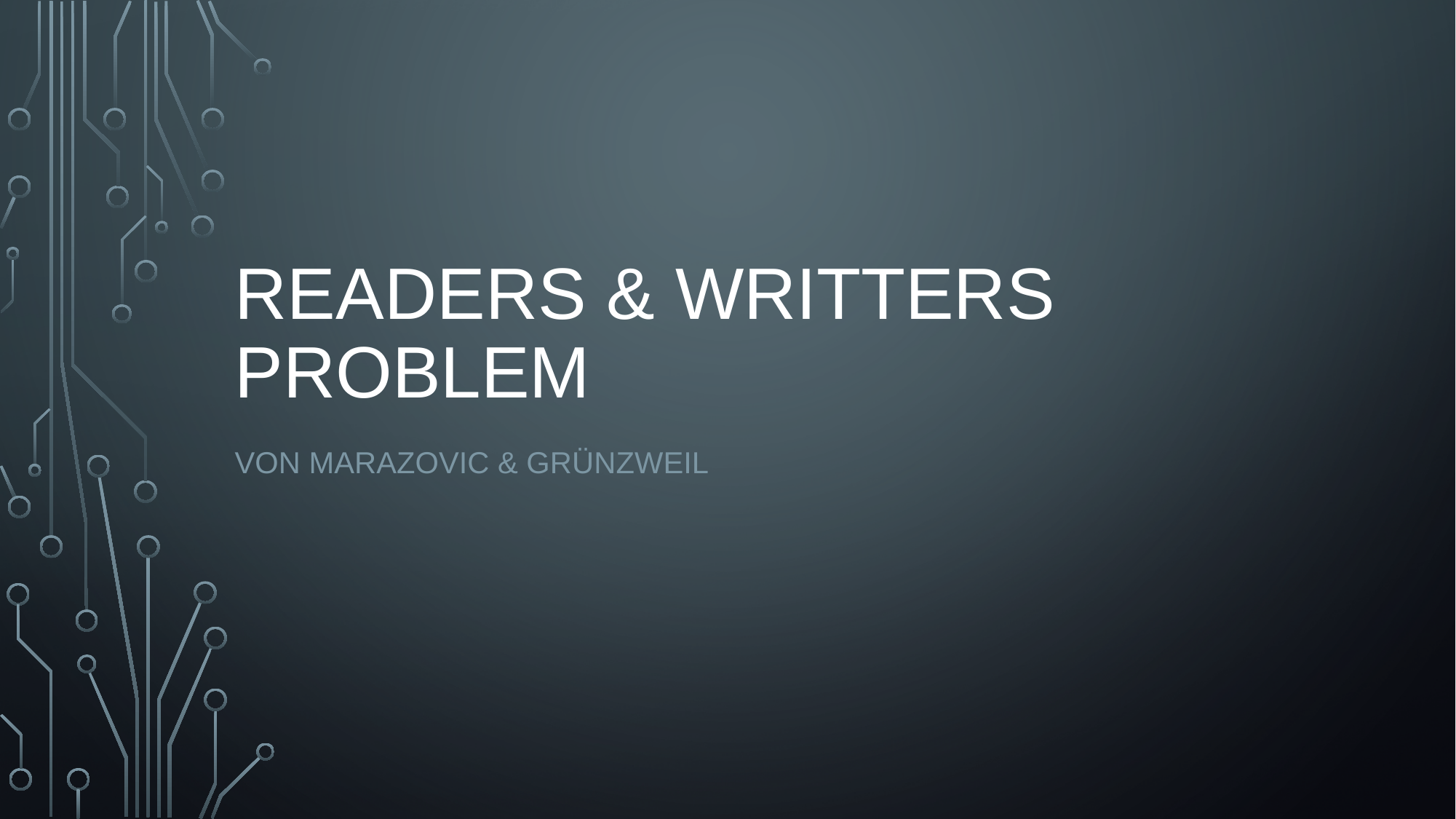

# Readers & writters problem
Von marazovic & grünzweil